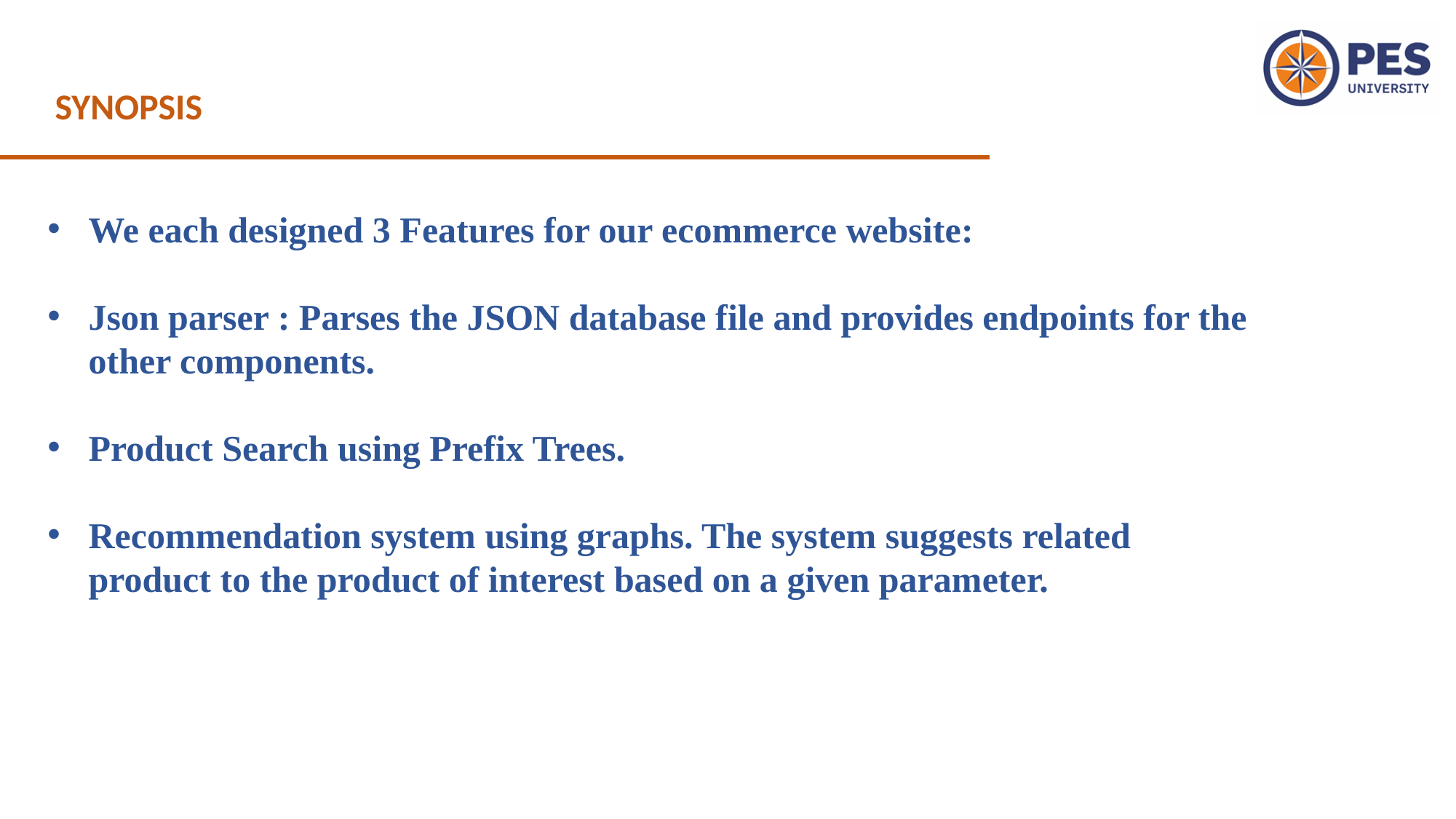

SYNOPSIS
We each designed 3 Features for our ecommerce website:

Json parser : Parses the JSON database file and provides endpoints for the other components.

Product Search using Prefix Trees.

Recommendation system using graphs. The system suggests related product to the product of interest based on a given parameter.